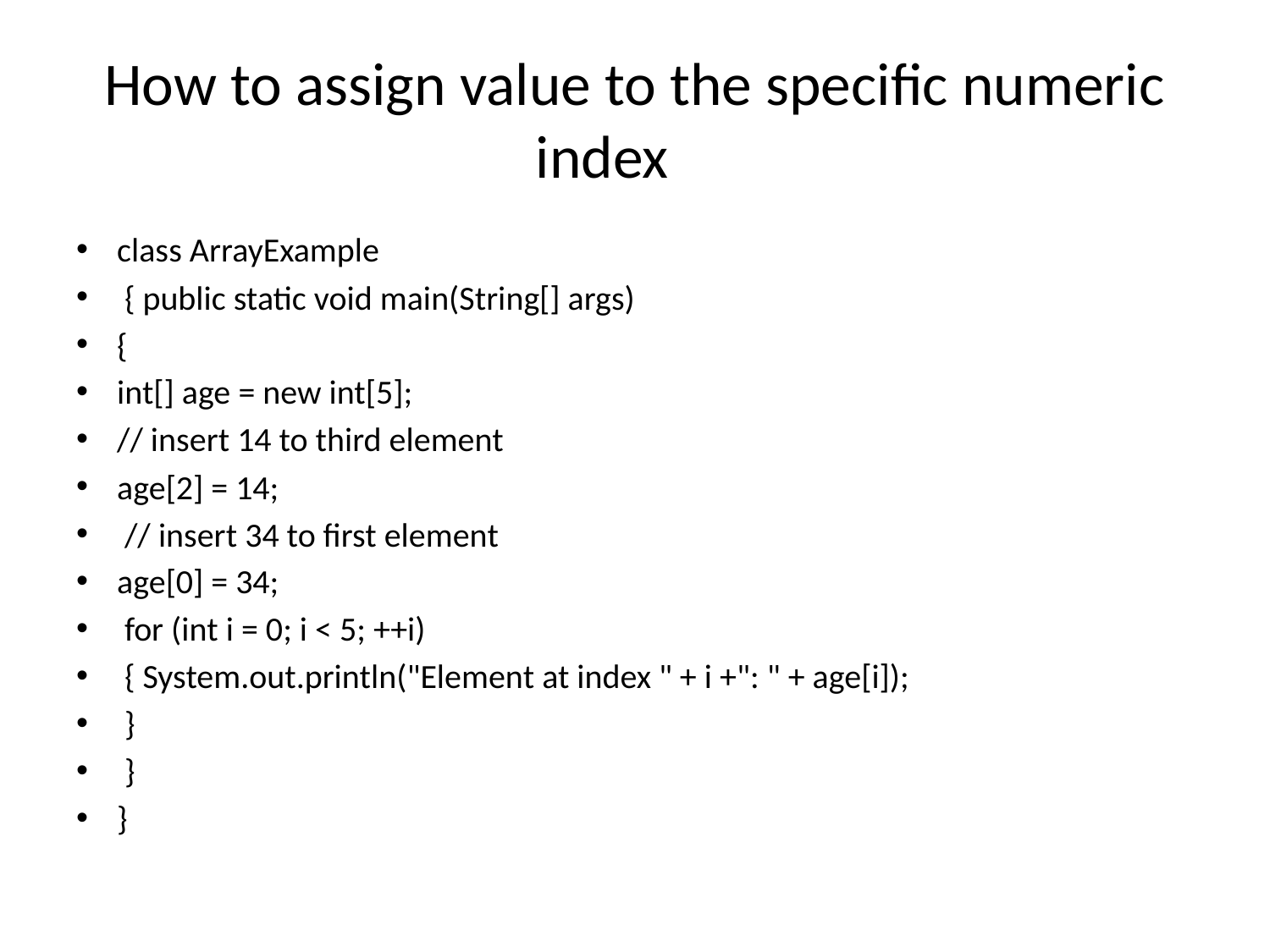

# How to assign value to the specific numeric index
class ArrayExample
 { public static void main(String[] args)
{
int[] age = new int[5];
// insert 14 to third element
age[2] = 14;
 // insert 34 to first element
age[0] = 34;
 for (int i = 0; i < 5; ++i)
 { System.out.println("Element at index " + i +": " + age[i]);
 }
 }
}